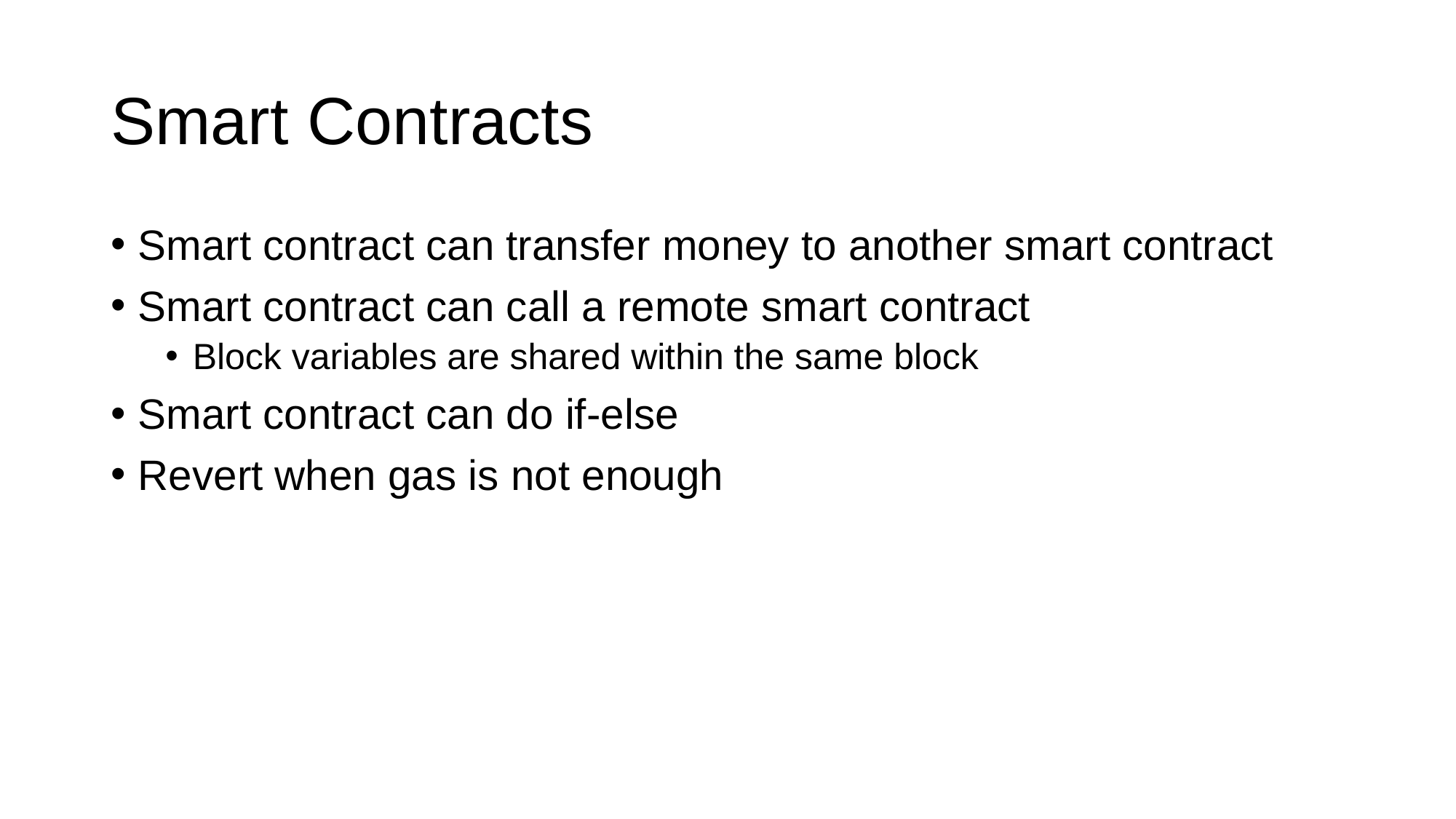

# Smart Contracts
Smart contract can transfer money to another smart contract
Smart contract can call a remote smart contract
Block variables are shared within the same block
Smart contract can do if-else
Revert when gas is not enough